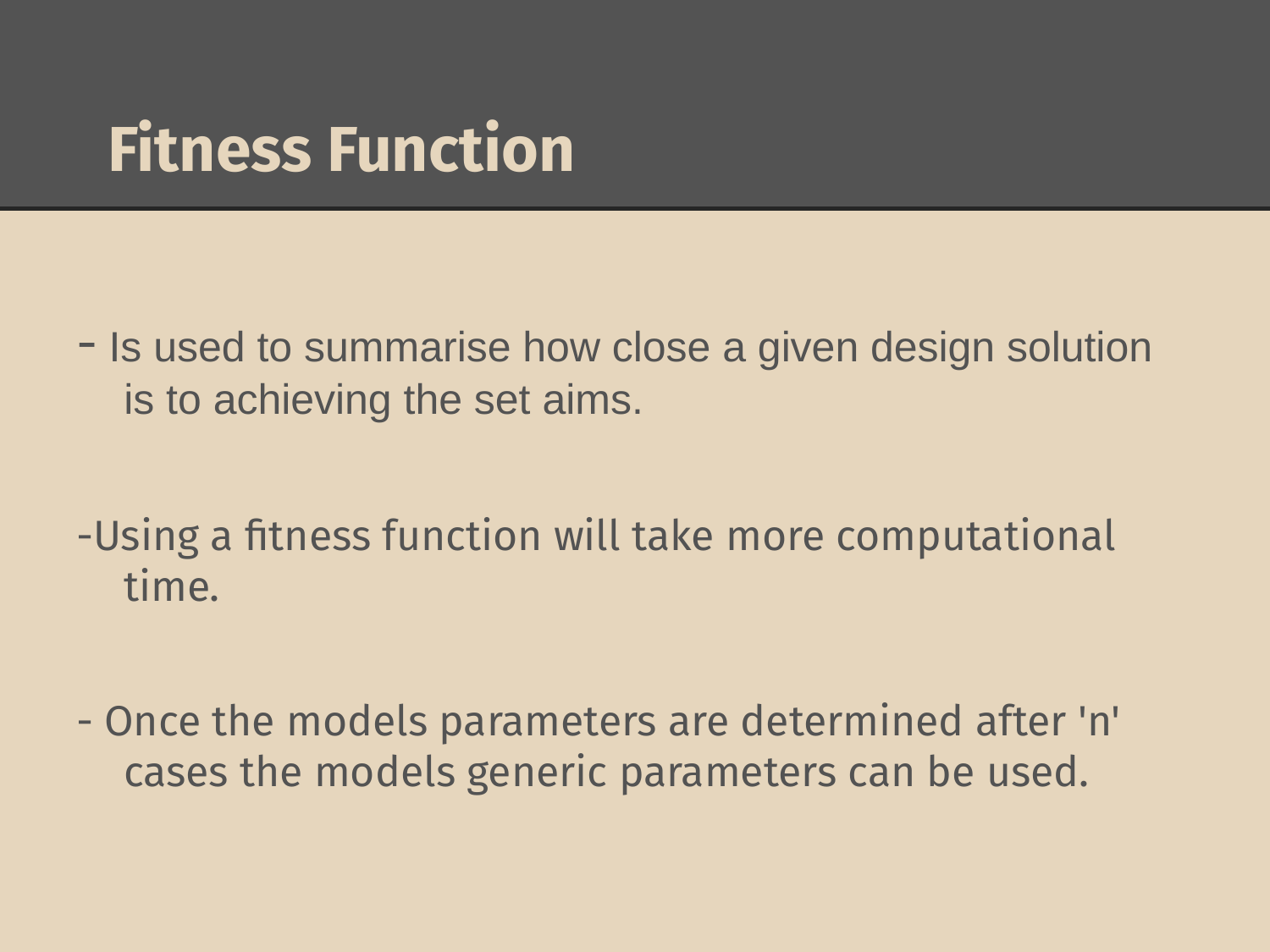

# Fitness Function

- Is used to summarise how close a given design solution is to achieving the set aims.

-Using a fitness function will take more computational time.

- Once the models parameters are determined after 'n' cases the models generic parameters can be used.